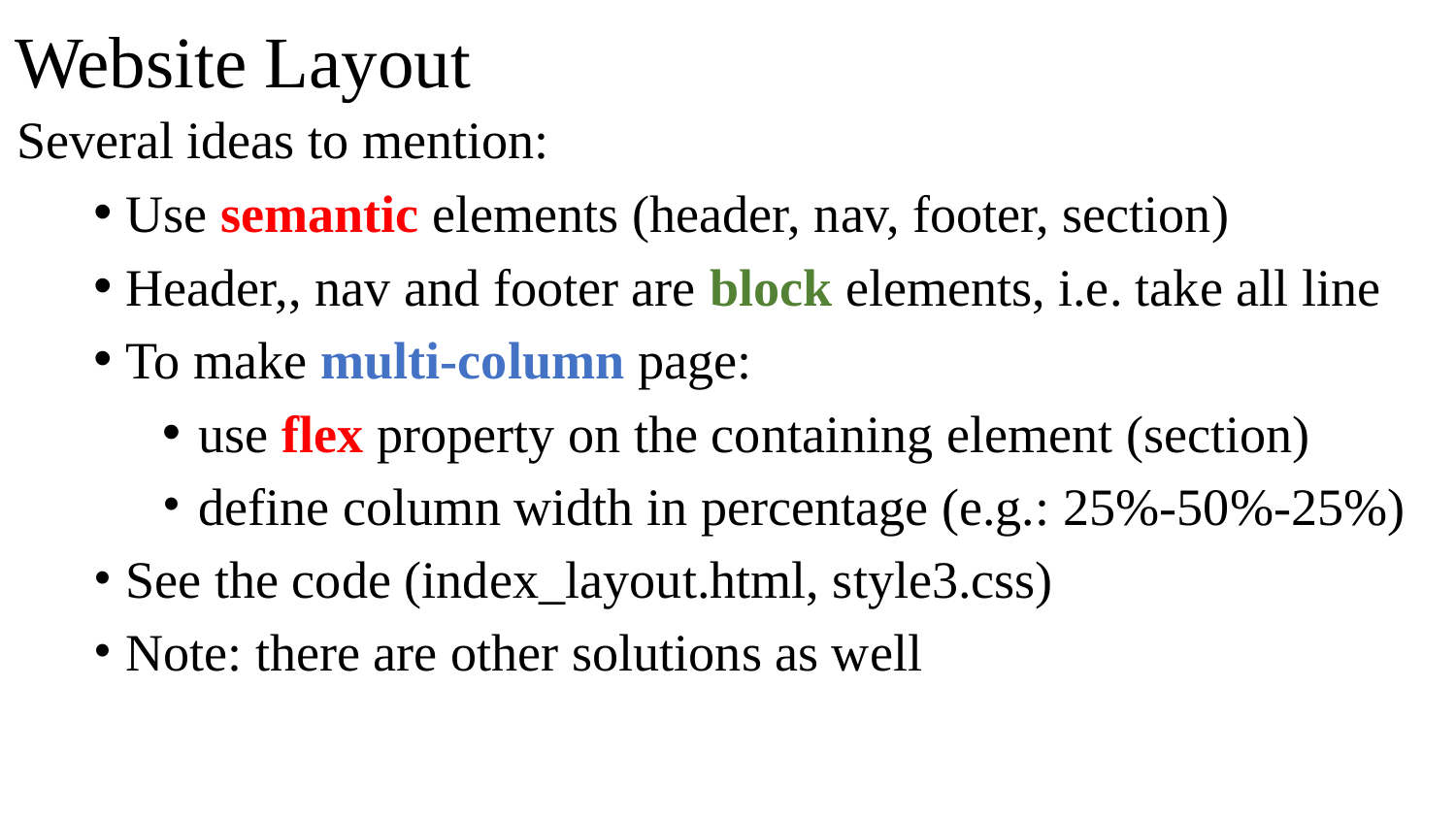

# Website Layout
Several ideas to mention:
Use semantic elements (header, nav, footer, section)
Header,, nav and footer are block elements, i.e. take all line
To make multi-column page:
use flex property on the containing element (section)
define column width in percentage (e.g.: 25%-50%-25%)
See the code (index_layout.html, style3.css)
Note: there are other solutions as well